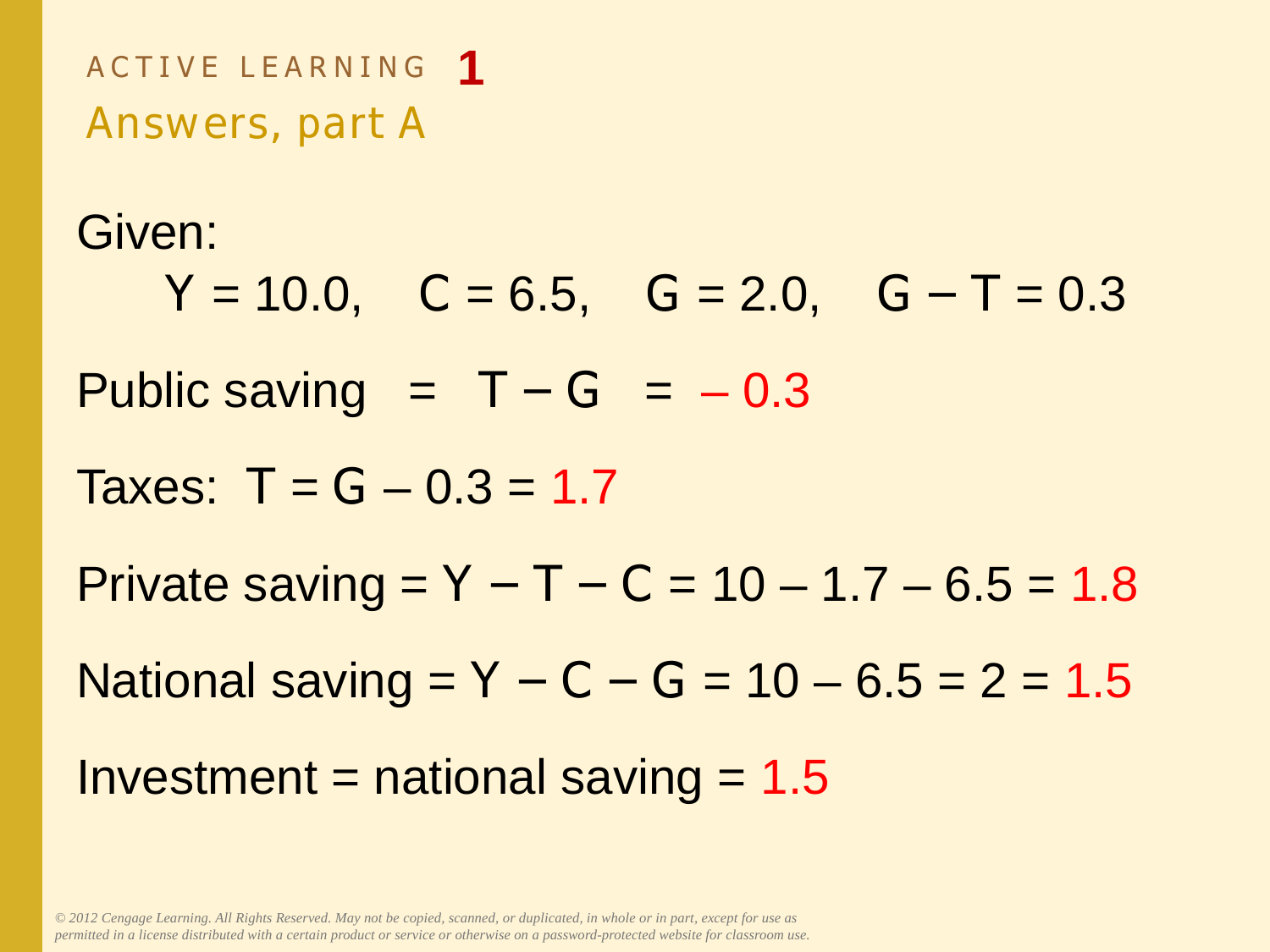

# ACTIVE LEARNING   1 Answers, part A
Given:
   Y = 10.0,    C = 6.5,    G = 2.0,    G – T = 0.3
Public saving   =   T – G   =  – 0.3
Taxes:  T = G – 0.3 = 1.7
Private saving = Y – T – C = 10 – 1.7 – 6.5 = 1.8
National saving = Y – C – G = 10 – 6.5 = 2 = 1.5
Investment = national saving = 1.5
© 2012 Cengage Learning. All Rights Reserved. May not be copied, scanned, or duplicated, in whole or in part, except for use as permitted in a license distributed with a certain product or service or otherwise on a password-protected website for classroom use.